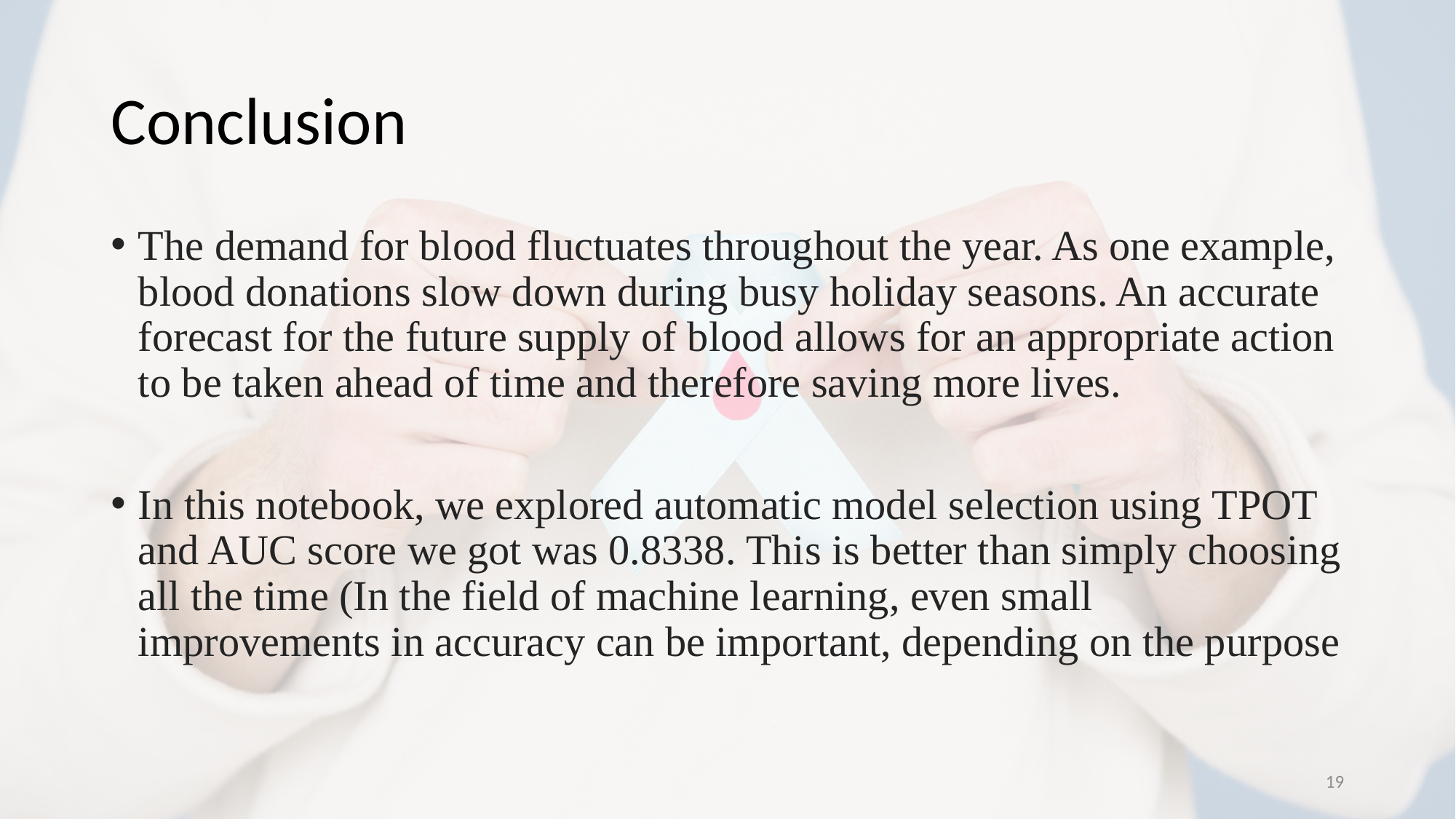

# Conclusion
The demand for blood fluctuates throughout the year. As one example, blood donations slow down during busy holiday seasons. An accurate forecast for the future supply of blood allows for an appropriate action to be taken ahead of time and therefore saving more lives.

In this notebook, we explored automatic model selection using TPOT and AUC score we got was 0.8338. This is better than simply choosing all the time (In the field of machine learning, even small improvements in accuracy can be important, depending on the purpose
19